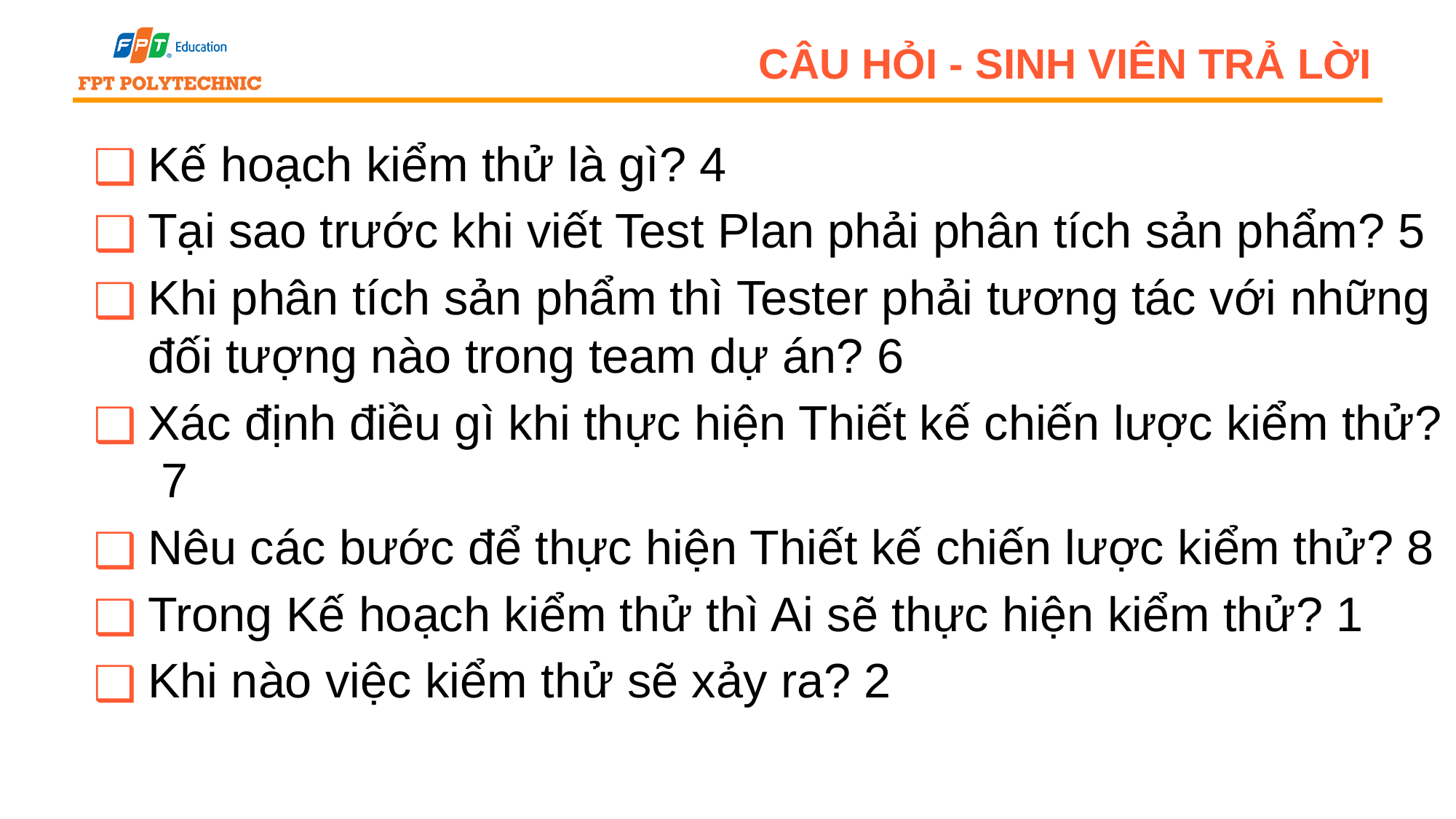

# Câu hỏi - sinh viên trả lời
Kế hoạch kiểm thử là gì? 4
Tại sao trước khi viết Test Plan phải phân tích sản phẩm? 5
Khi phân tích sản phẩm thì Tester phải tương tác với những đối tượng nào trong team dự án? 6
Xác định điều gì khi thực hiện Thiết kế chiến lược kiểm thử?  7
Nêu các bước để thực hiện Thiết kế chiến lược kiểm thử? 8
Trong Kế hoạch kiểm thử thì Ai sẽ thực hiện kiểm thử? 1
Khi nào việc kiểm thử sẽ xảy ra? 2